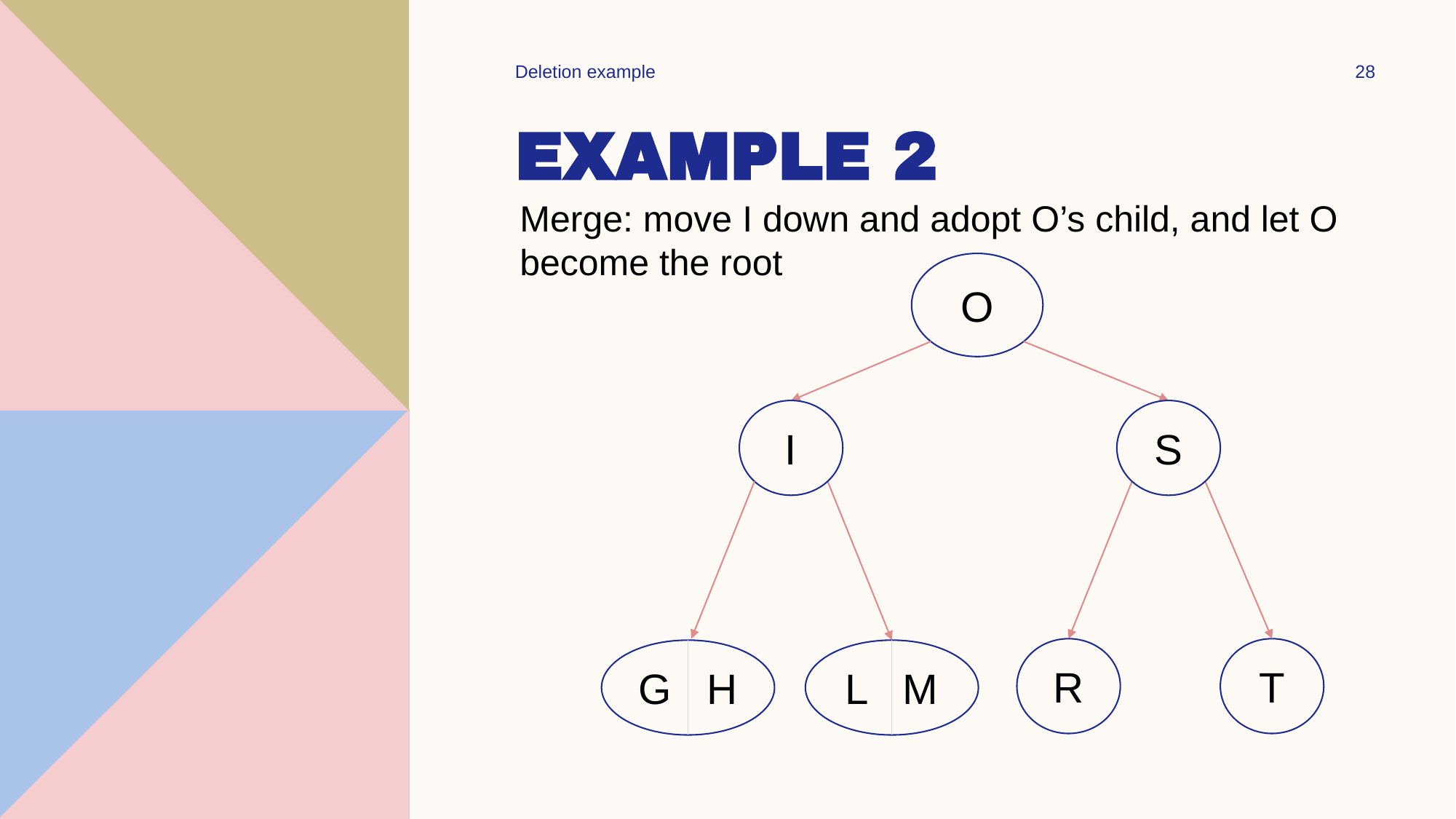

Deletion example
28
# Example 2
Merge: move I down and adopt O’s child, and let O become the root
O
I
S
R
T
G   H
L   M